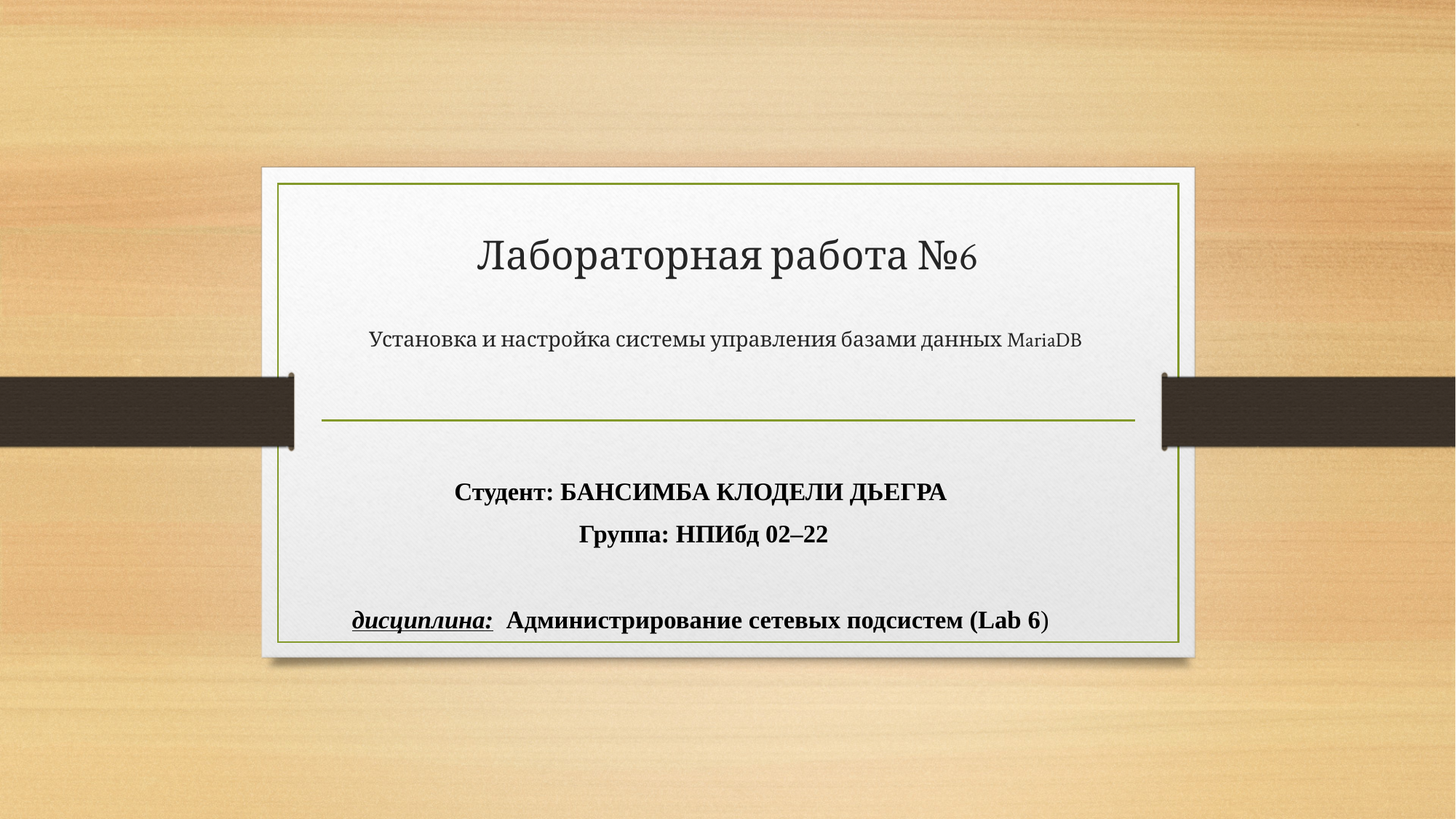

# Лабораторная работа №6 Установка и настройка системы управления базами данных MariaDB
Студент: БАНСИМБА КЛОДЕЛИ ДЬЕГРА
 Группа: НПИбд 02–22

дисциплина:  Администрирование сетевых подсистем (Lab 6)